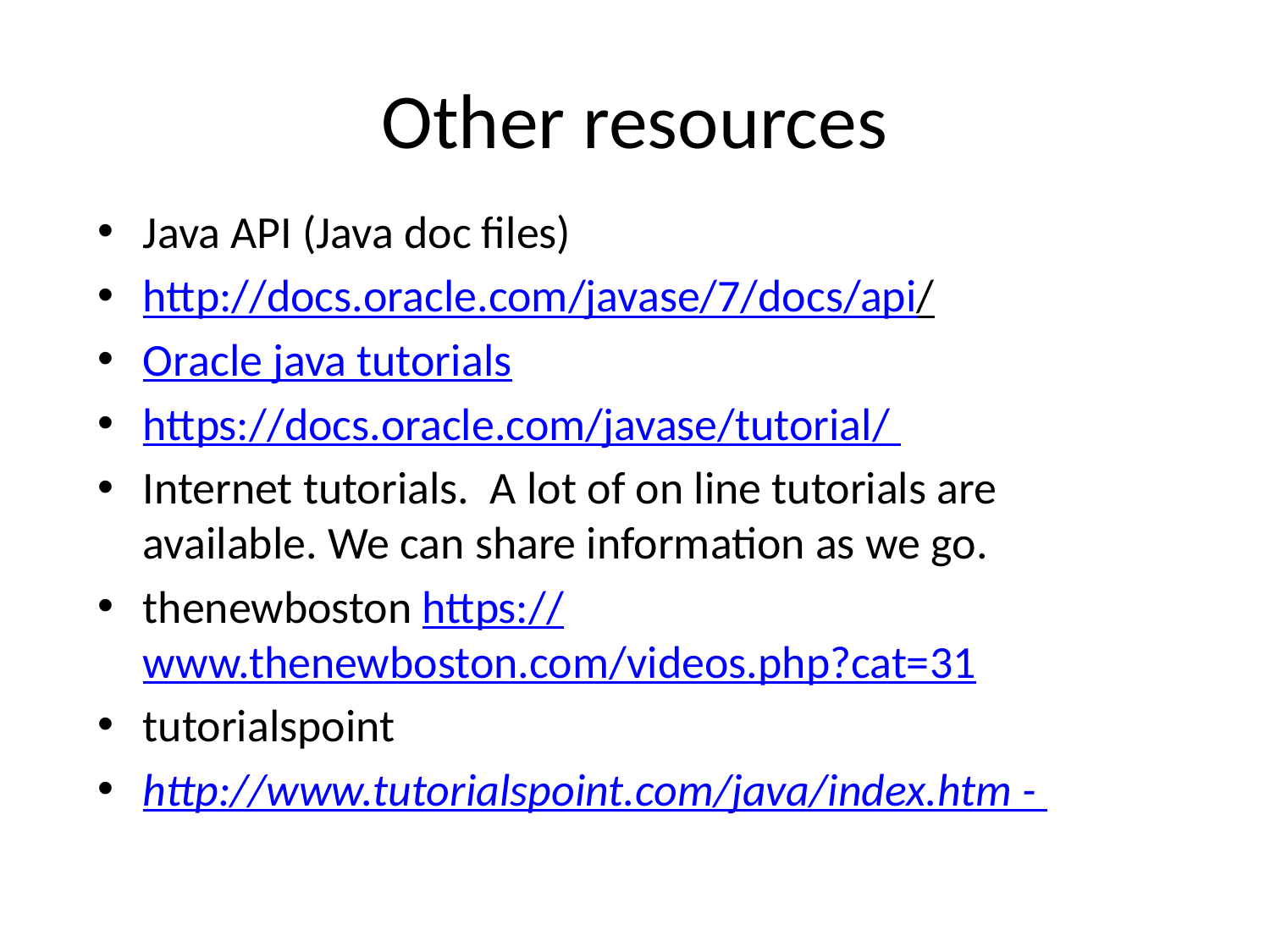

# Other resources
Java API (Java doc files)
http://docs.oracle.com/javase/7/docs/api/
Oracle java tutorials
https://docs.oracle.com/javase/tutorial/
Internet tutorials.  A lot of on line tutorials are available. We can share information as we go.
thenewboston https://www.thenewboston.com/videos.php?cat=31
tutorialspoint
http://www.tutorialspoint.com/java/index.htm -